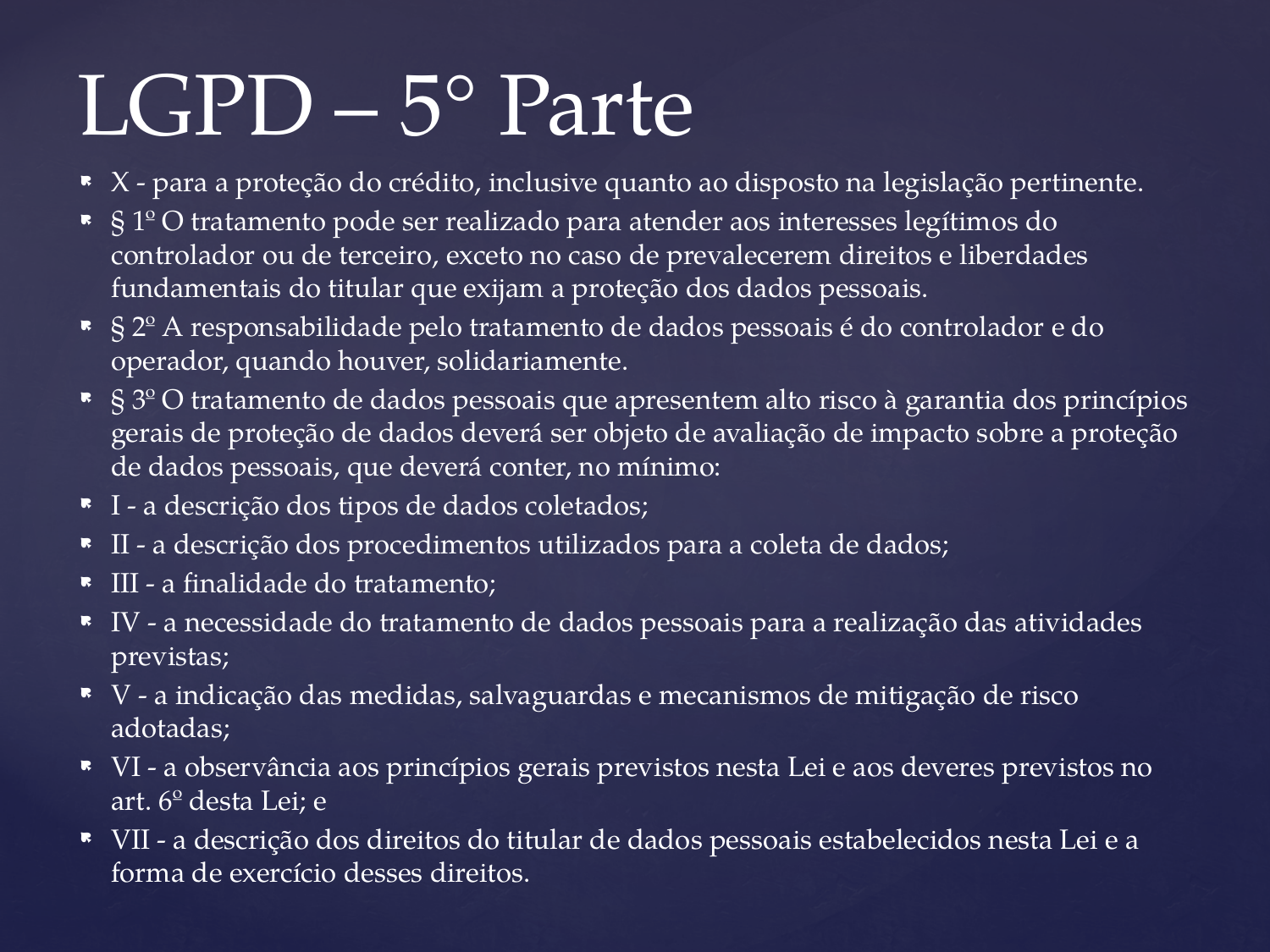

# LGPD – 5° Parte
X - para a proteção do crédito, inclusive quanto ao disposto na legislação pertinente.
§ 1º O tratamento pode ser realizado para atender aos interesses legítimos do controlador ou de terceiro, exceto no caso de prevalecerem direitos e liberdades fundamentais do titular que exijam a proteção dos dados pessoais.
§ 2º A responsabilidade pelo tratamento de dados pessoais é do controlador e do operador, quando houver, solidariamente.
§ 3º O tratamento de dados pessoais que apresentem alto risco à garantia dos princípios gerais de proteção de dados deverá ser objeto de avaliação de impacto sobre a proteção de dados pessoais, que deverá conter, no mínimo:
I - a descrição dos tipos de dados coletados;
II - a descrição dos procedimentos utilizados para a coleta de dados;
III - a finalidade do tratamento;
IV - a necessidade do tratamento de dados pessoais para a realização das atividades previstas;
V - a indicação das medidas, salvaguardas e mecanismos de mitigação de risco adotadas;
VI - a observância aos princípios gerais previstos nesta Lei e aos deveres previstos no art. 6º desta Lei; e
VII - a descrição dos direitos do titular de dados pessoais estabelecidos nesta Lei e a forma de exercício desses direitos.